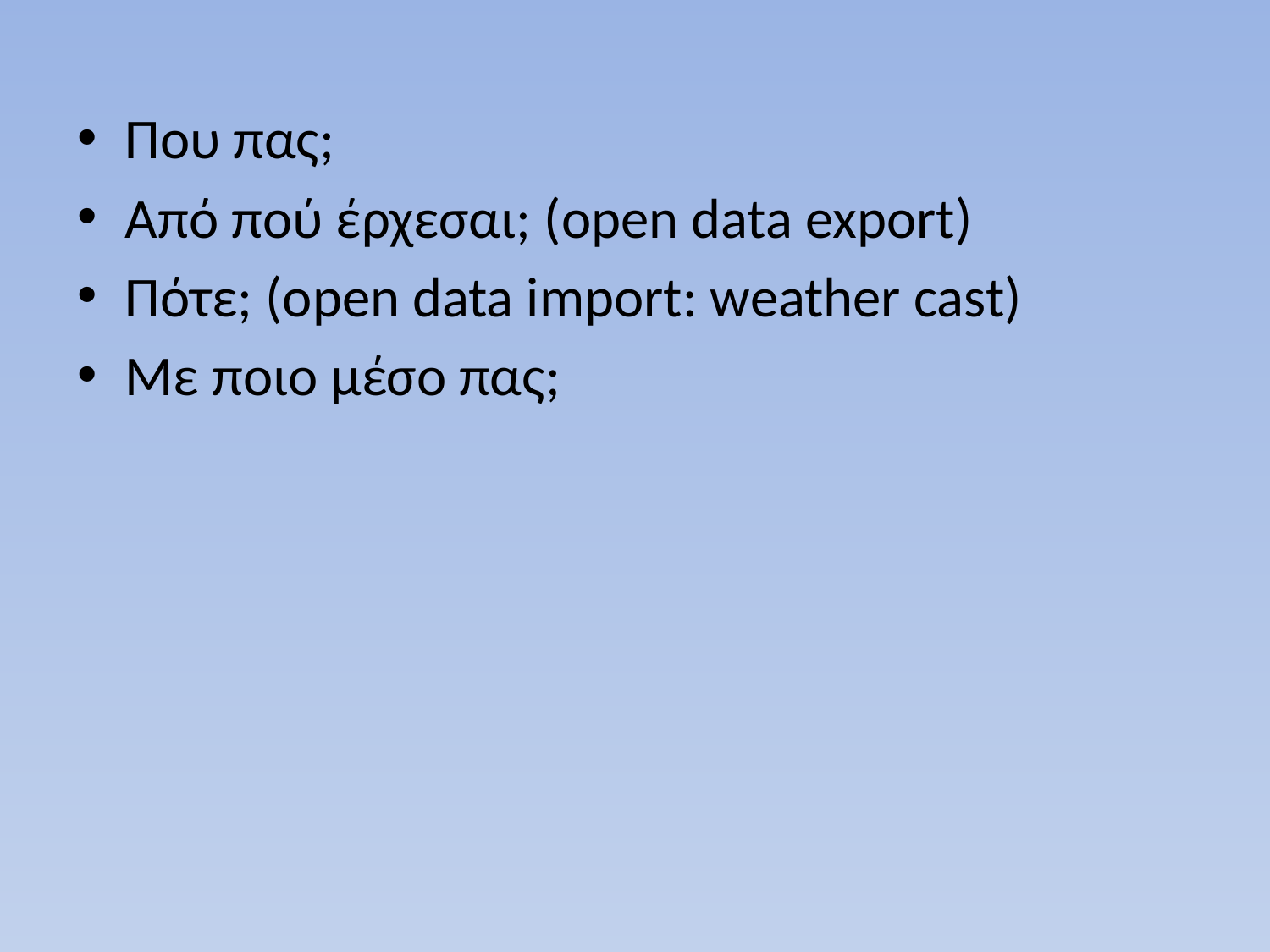

Που πας;
Από πού έρχεσαι; (open data export)
Πότε; (open data import: weather cast)
Με ποιο μέσο πας;